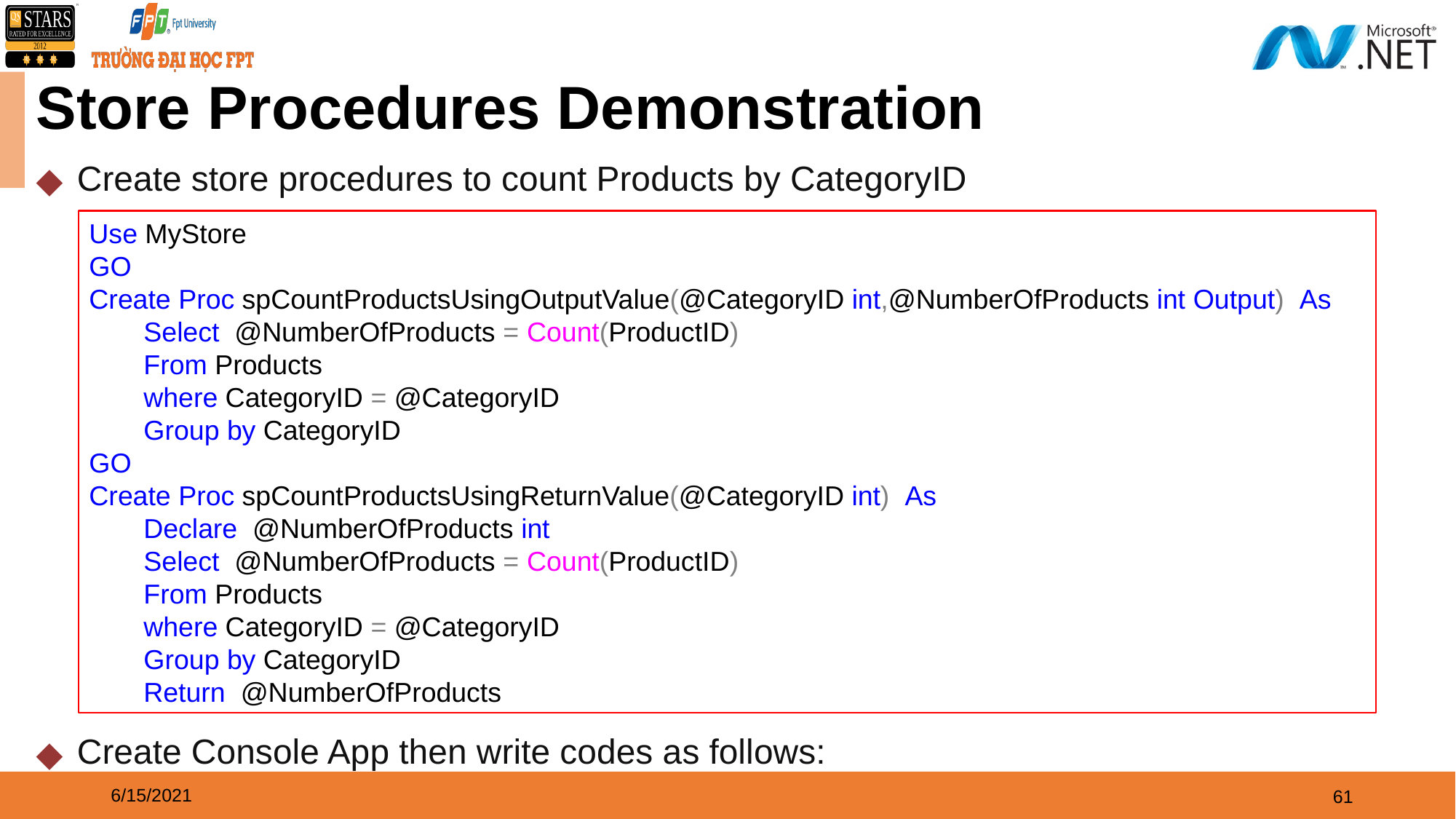

Store Procedures Demonstration
Create store procedures to count Products by CategoryID
Use MyStore
GO
Create Proc spCountProductsUsingOutputValue(@CategoryID int,@NumberOfProducts int Output)  As
Select  @NumberOfProducts = Count(ProductID)
From Products
where CategoryID = @CategoryID
Group by CategoryID
GO
Create Proc spCountProductsUsingReturnValue(@CategoryID int)  As
Declare  @NumberOfProducts int
Select  @NumberOfProducts = Count(ProductID)
From Products
where CategoryID = @CategoryID
Group by CategoryID
Return  @NumberOfProducts
Create Console App then write codes as follows:
6/15/2021
61